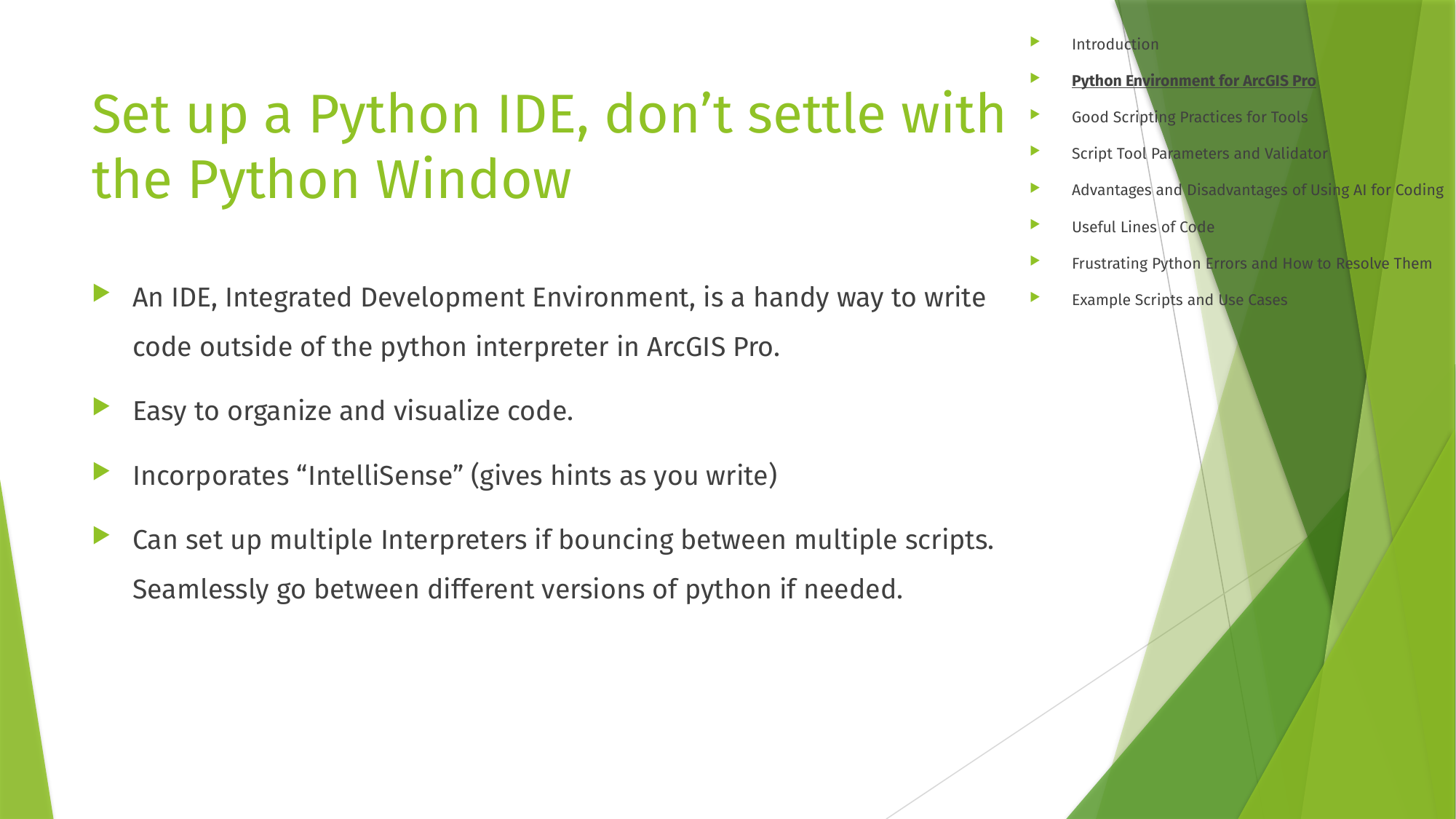

# Set up a Python IDE, don’t settle with the Python Window
An IDE, Integrated Development Environment, is a handy way to write code outside of the python interpreter in ArcGIS Pro.
Easy to organize and visualize code.
Incorporates “IntelliSense” (gives hints as you write)
Can set up multiple Interpreters if bouncing between multiple scripts.  Seamlessly go between different versions of python if needed.